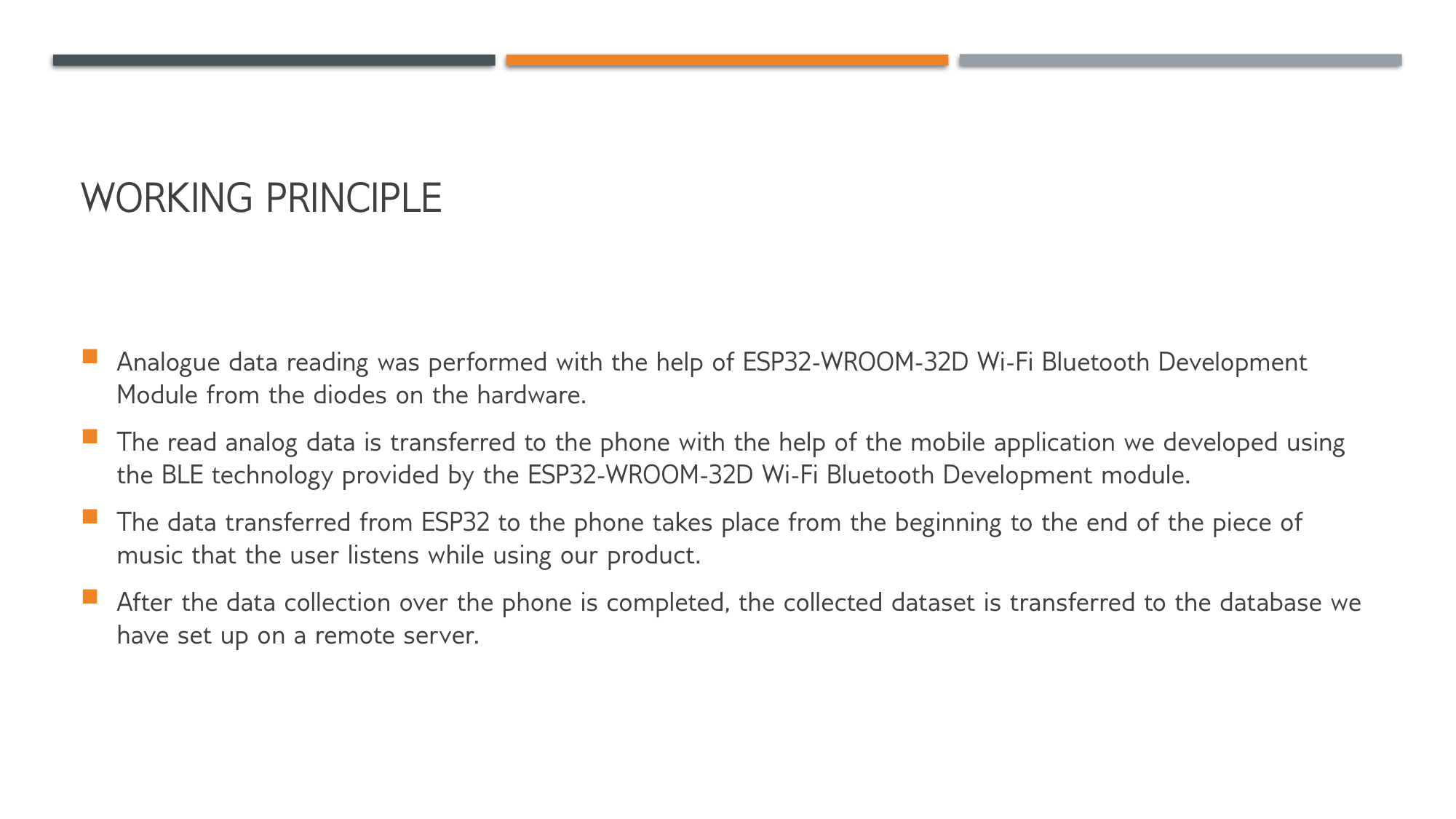

# Workıng Prıncıple
Analogue data reading was performed with the help of ESP32-WROOM-32D Wi-Fi Bluetooth Development Module from the diodes on the hardware.
The read analog data is transferred to the phone with the help of the mobile application we developed using the BLE technology provided by the ESP32-WROOM-32D Wi-Fi Bluetooth Development module.
The data transferred from ESP32 to the phone takes place from the beginning to the end of the piece of music that the user listens while using our product.
After the data collection over the phone is completed, the collected dataset is transferred to the database we have set up on a remote server.